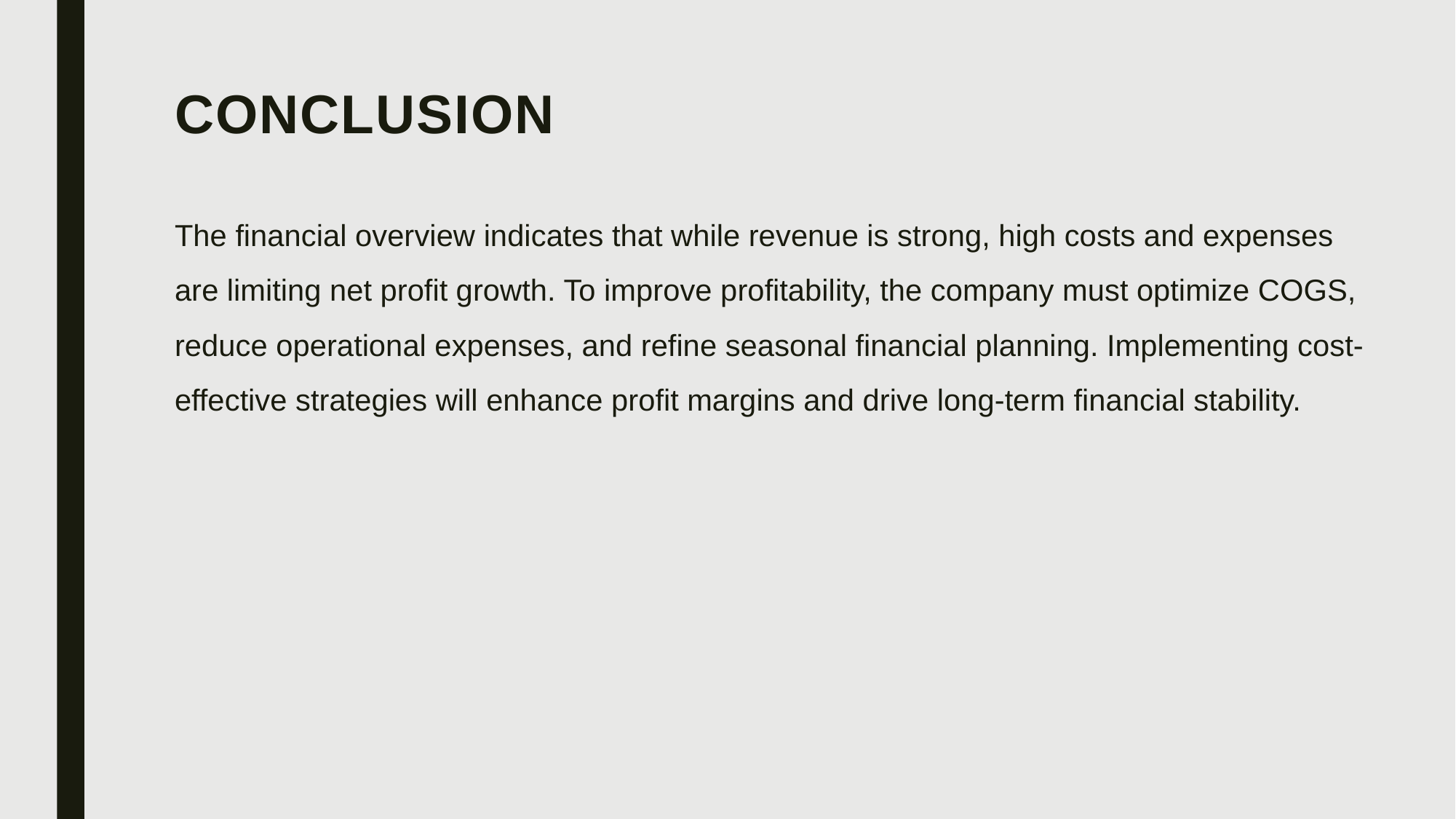

# Conclusion
The financial overview indicates that while revenue is strong, high costs and expenses are limiting net profit growth. To improve profitability, the company must optimize COGS, reduce operational expenses, and refine seasonal financial planning. Implementing cost-effective strategies will enhance profit margins and drive long-term financial stability.